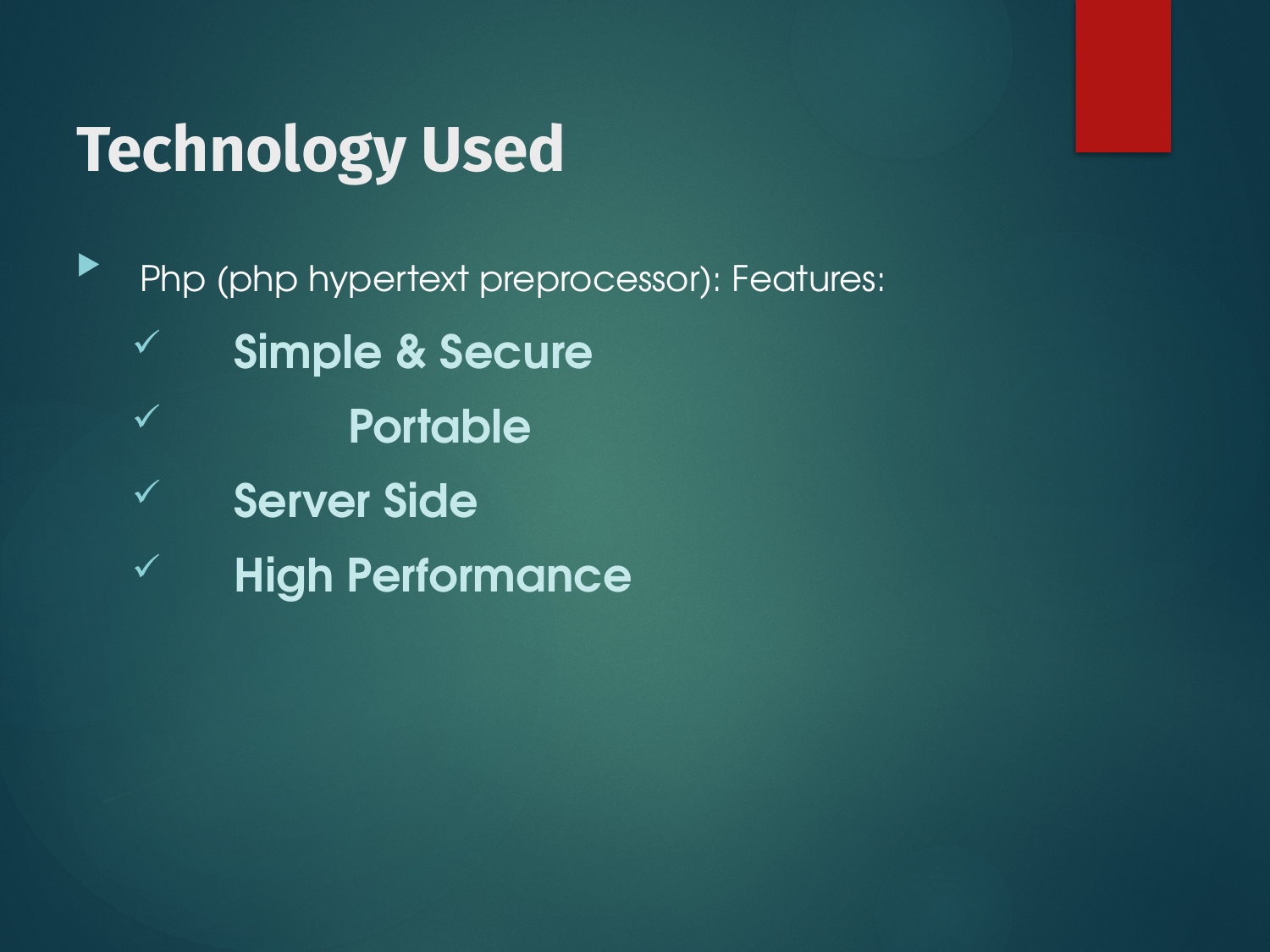

# Technology Used
Php (php hypertext preprocessor): Features:
   Simple & Secure
	  Portable
   Server Side
   High Performance